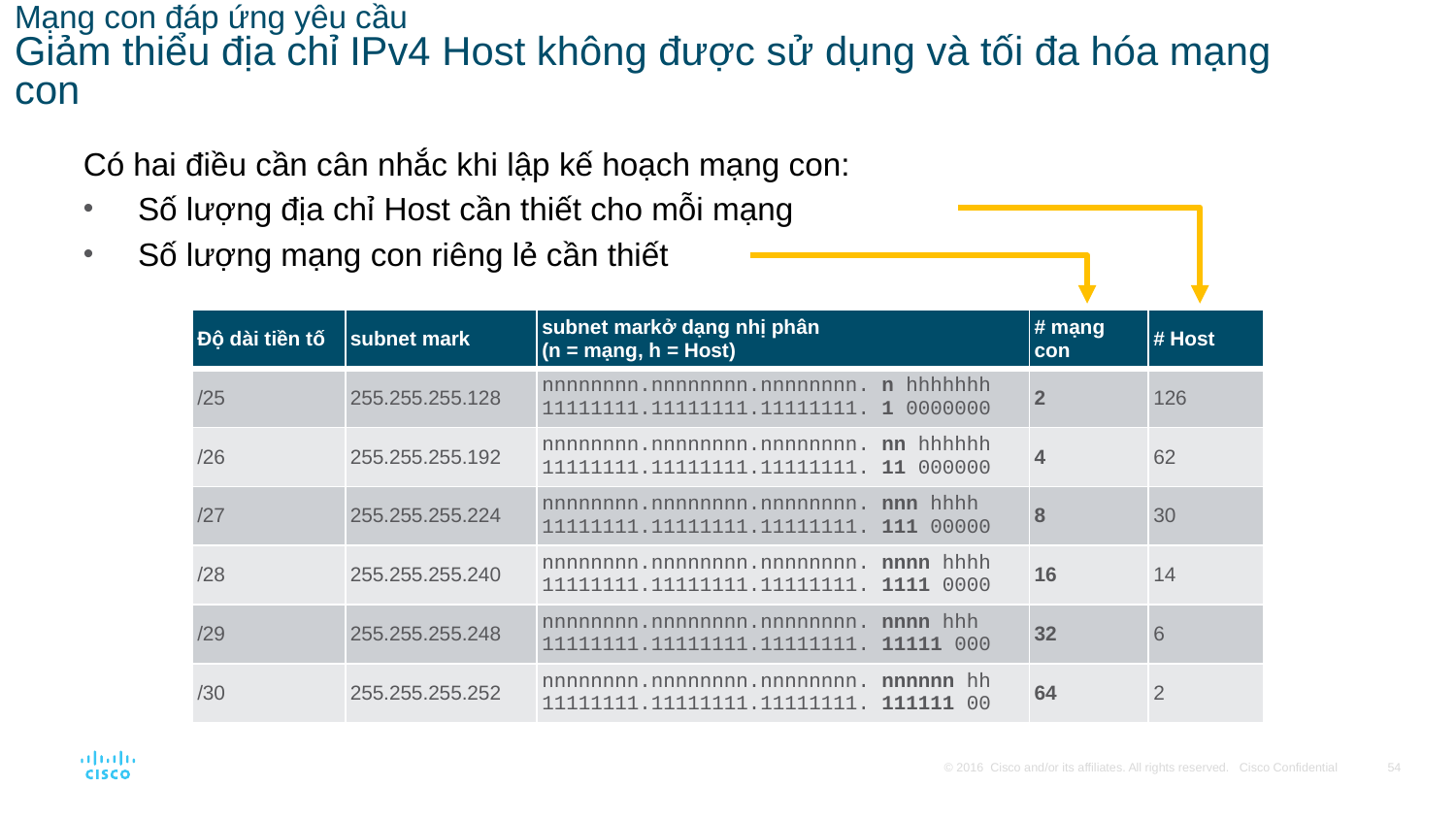

# Mạng con đáp ứng yêu cầu Giảm thiểu địa chỉ IPv4 Host không được sử dụng và tối đa hóa mạng con
Có hai điều cần cân nhắc khi lập kế hoạch mạng con:
Số lượng địa chỉ Host cần thiết cho mỗi mạng
Số lượng mạng con riêng lẻ cần thiết

| Độ dài tiền tố | subnet mark | subnet markở dạng nhị phân (n = mạng, h = Host) | # mạng con | # Host |
| --- | --- | --- | --- | --- |
| /25 | 255.255.255.128 | nnnnnnnn.nnnnnnnn.nnnnnnnn. n hhhhhhh 11111111.11111111.11111111. 1 0000000 | 2 | 126 |
| /26 | 255.255.255.192 | nnnnnnnn.nnnnnnnn.nnnnnnnn. nn hhhhhh 11111111.11111111.11111111. 11 000000 | 4 | 62 |
| /27 | 255.255.255.224 | nnnnnnnn.nnnnnnnn.nnnnnnnn. nnn hhhh 11111111.11111111.11111111. 111 00000 | 8 | 30 |
| /28 | 255.255.255.240 | nnnnnnnn.nnnnnnnn.nnnnnnnn. nnnn hhhh 11111111.11111111.11111111. 1111 0000 | 16 | 14 |
| /29 | 255.255.255.248 | nnnnnnnn.nnnnnnnn.nnnnnnnn. nnnn hhh 11111111.11111111.11111111. 11111 000 | 32 | 6 |
| /30 | 255.255.255.252 | nnnnnnnn.nnnnnnnn.nnnnnnnn. nnnnnn hh 11111111.11111111.11111111. 111111 00 | 64 | 2 |